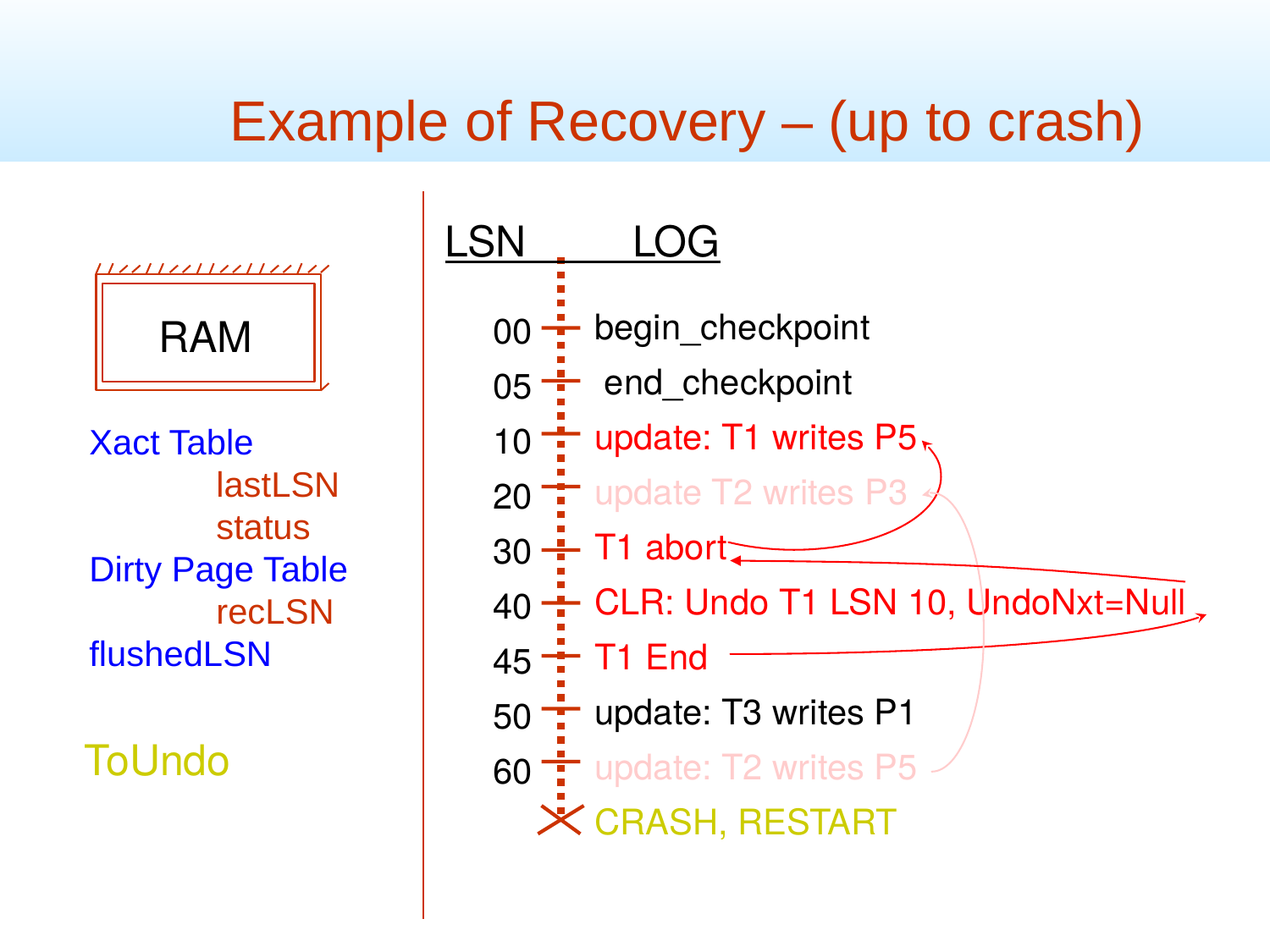

Example of Recovery – (up to crash)

LSN         LOG

RAM
begin_checkpoint
 end_checkpoint
update: T1 writes P5
update T2 writes P3
T1 abort
CLR: Undo T1 LSN 10, UndoNxt=Null
T1 End
update: T3 writes P1
update: T2 writes P5
CRASH, RESTART
     00
     05
     10
     20
     30
     40
     45
     50
     60

Xact Table
	lastLSN
	status
Dirty Page Table
	recLSN
flushedLSN

ToUndo

25